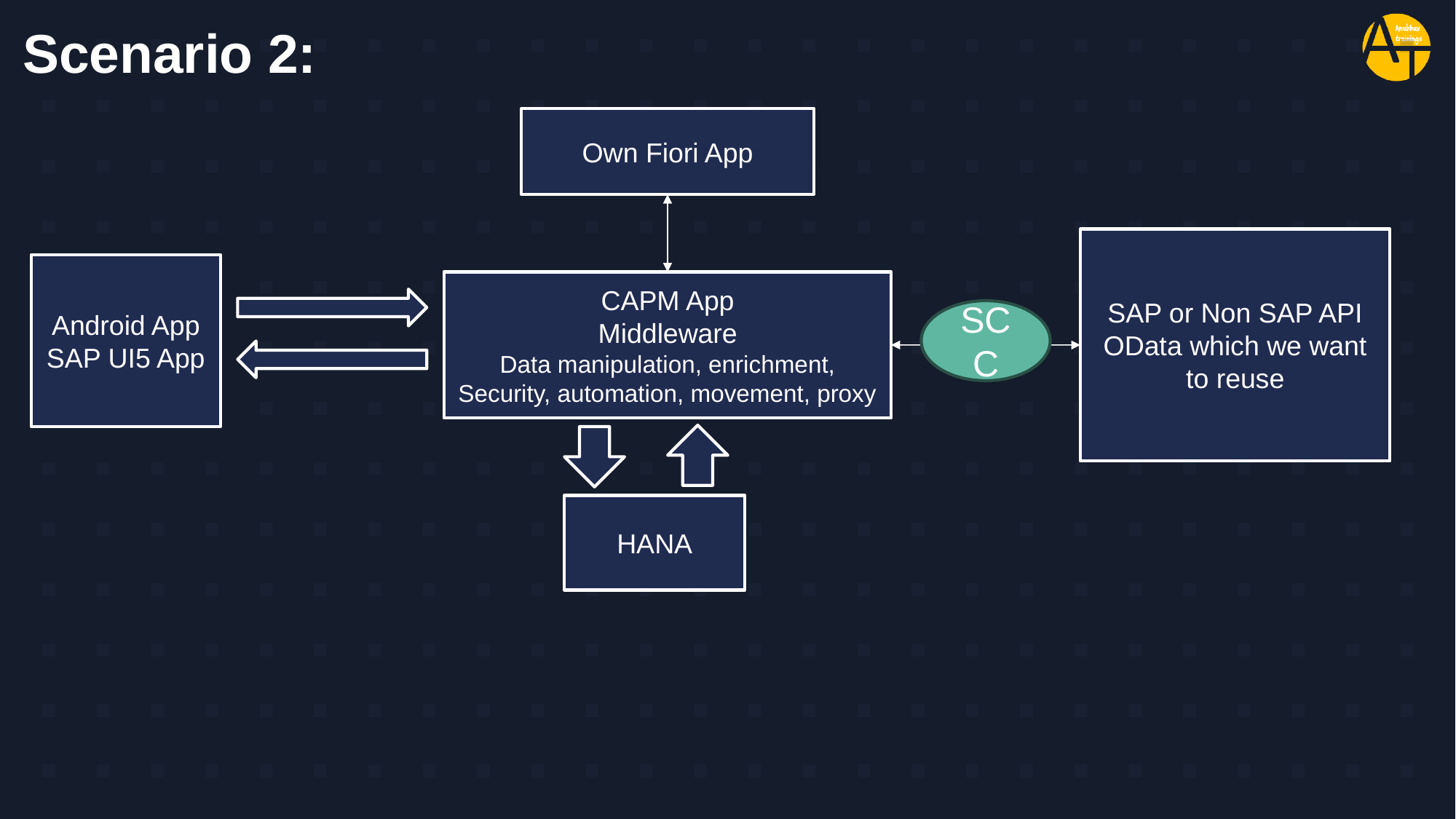

# Scenario 2:
Own Fiori App
SAP or Non SAP API OData which we want to reuse
Android App
SAP UI5 App
CAPM App
Middleware
Data manipulation, enrichment, Security, automation, movement, proxy

SCC

HANA